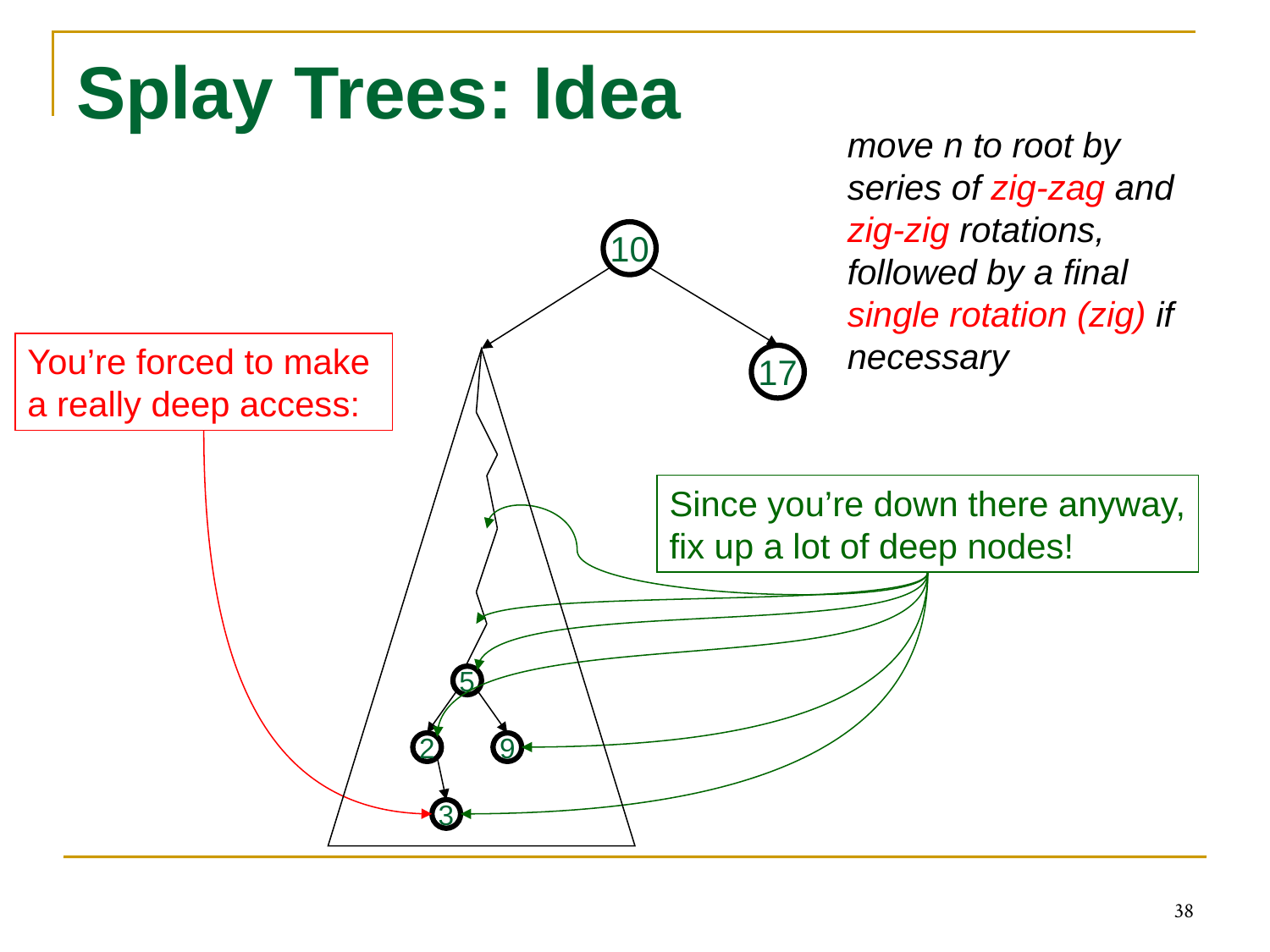

# Splay Trees: Idea
move n to root by series of zig-zag and zig-zig rotations, followed by a final single rotation (zig) if necessary
10
You’re forced to make
a really deep access:
17

Since you’re down there anyway,
fix up a lot of deep nodes!

5
2
9
3
38